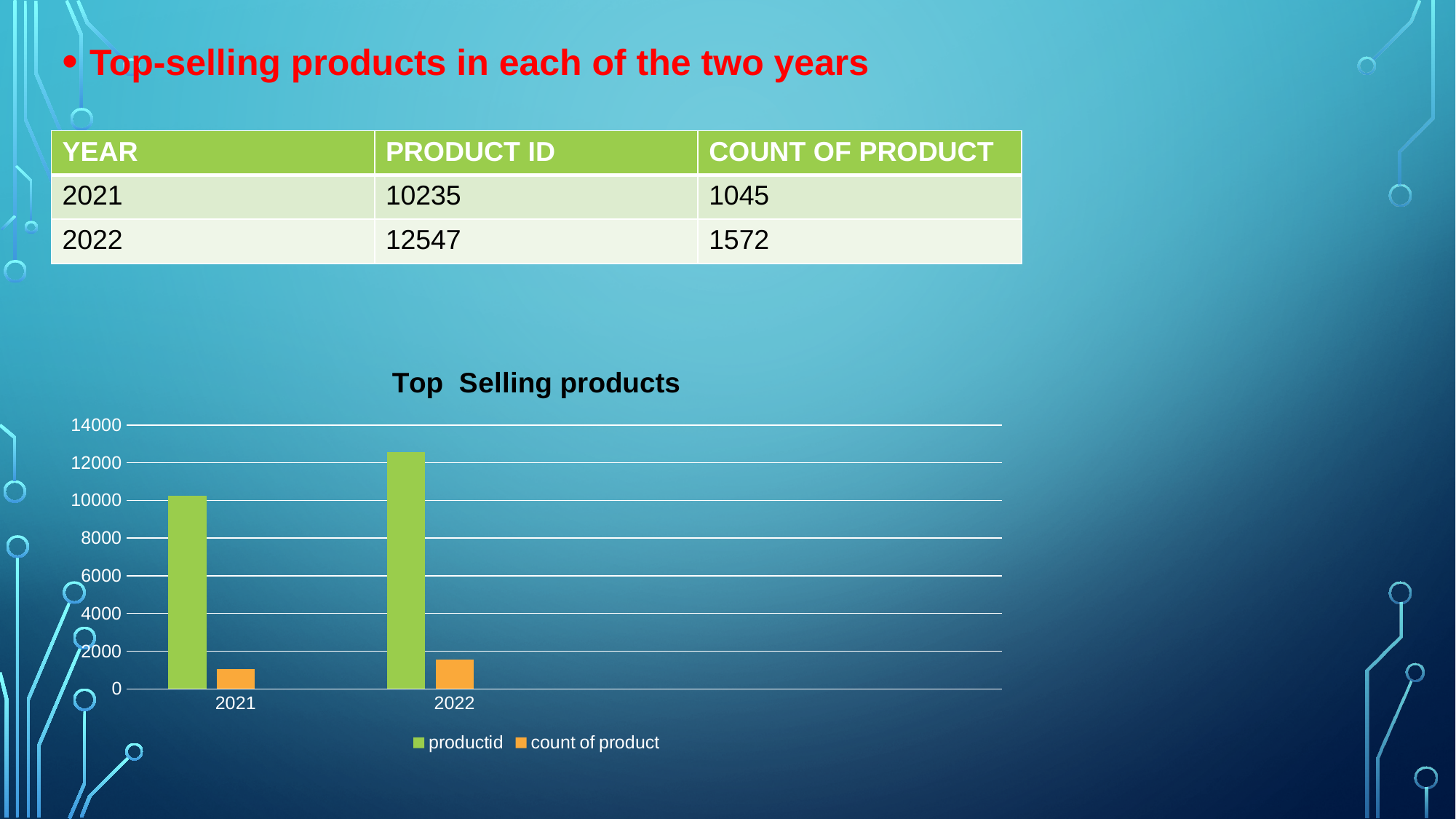

Top-selling products in each of the two years

#
| YEAR | PRODUCT ID | COUNT OF PRODUCT |
| --- | --- | --- |
| 2021 | 10235 | 1045 |
| 2022 | 12547 | 1572 |

### Chart: Top  Selling products

| Category | productid | count of product | Column1 |
|---|---|---|---|
| 2021 | 10235.0 | 1045.0 | None |
| 2022 | 12547.0 | 1572.0 | None |
|  | None | None | None |
|  | None | None | None |